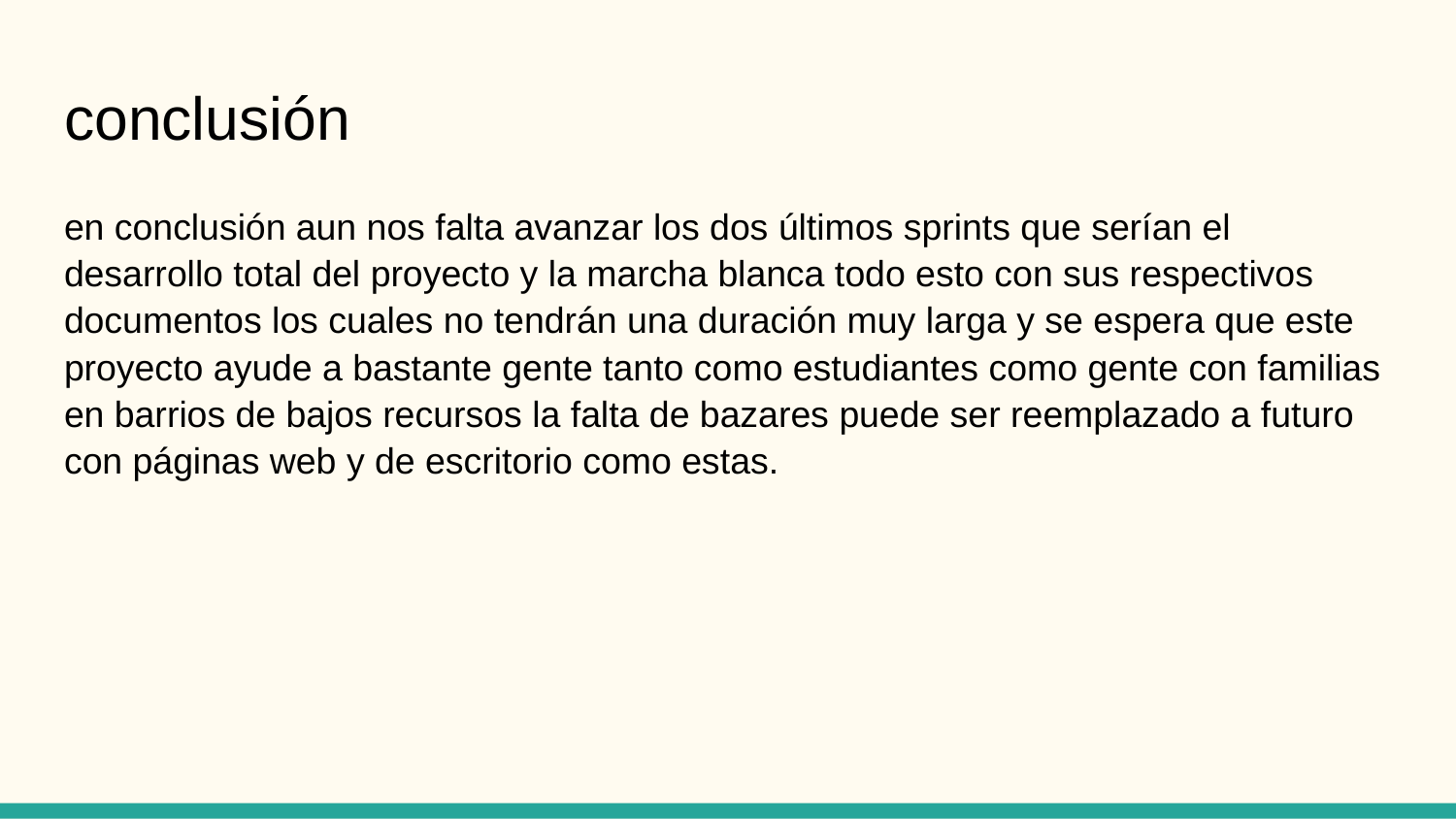

# conclusión
en conclusión aun nos falta avanzar los dos últimos sprints que serían el desarrollo total del proyecto y la marcha blanca todo esto con sus respectivos documentos los cuales no tendrán una duración muy larga y se espera que este proyecto ayude a bastante gente tanto como estudiantes como gente con familias en barrios de bajos recursos la falta de bazares puede ser reemplazado a futuro con páginas web y de escritorio como estas.